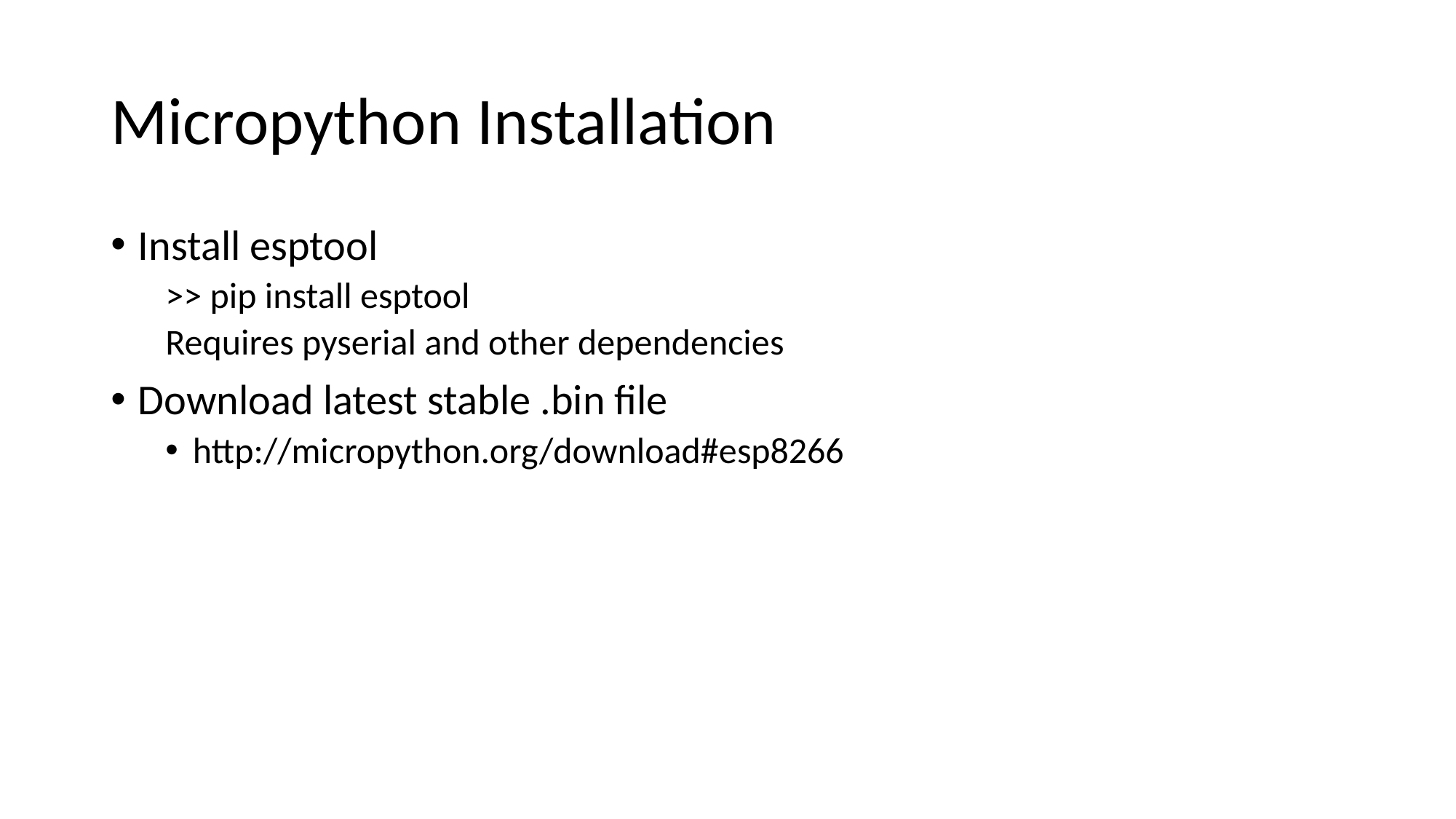

# Micropython Installation
Install esptool
>> pip install esptool
Requires pyserial and other dependencies
Download latest stable .bin file
http://micropython.org/download#esp8266